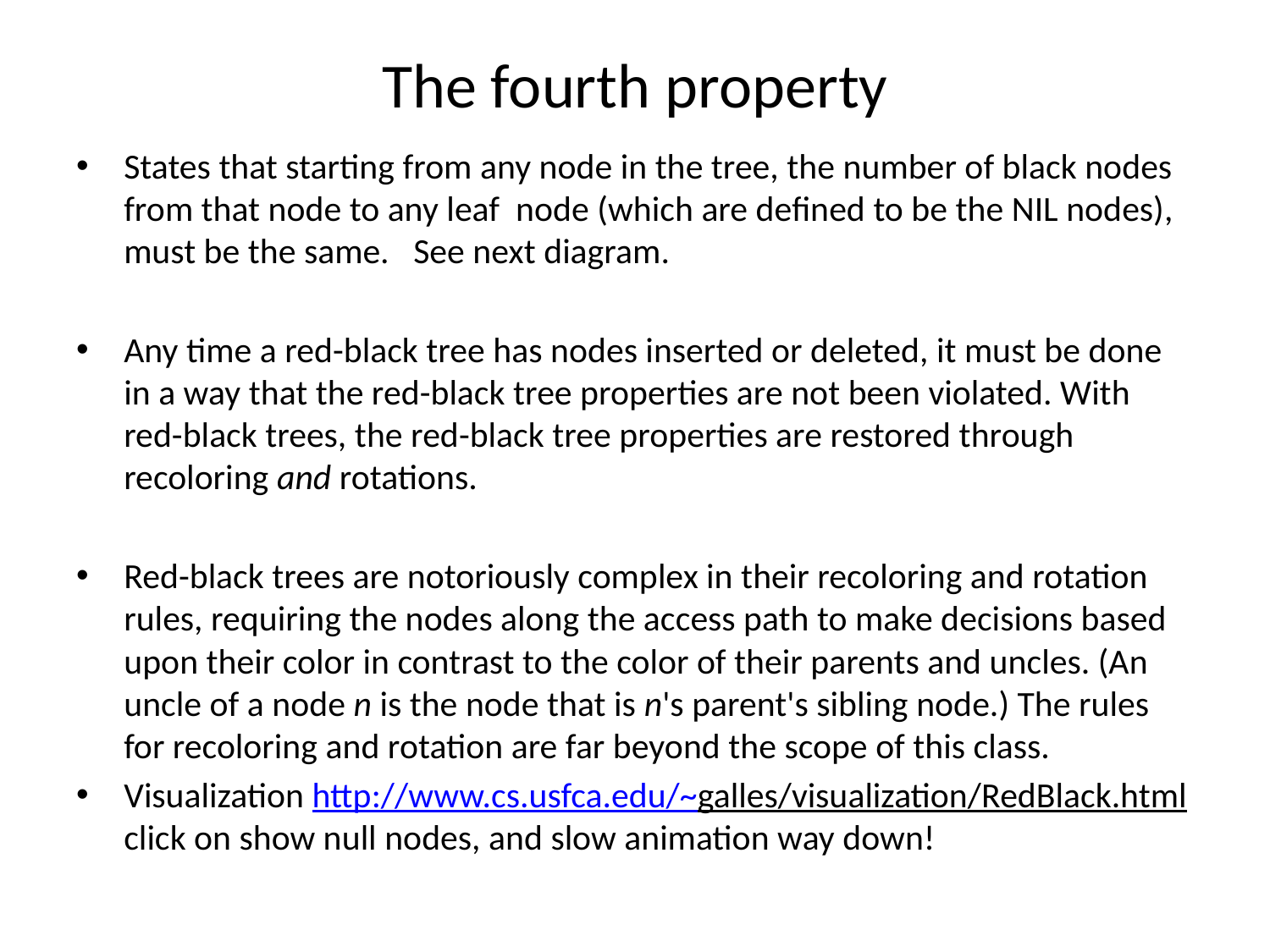

# The fourth property
States that starting from any node in the tree, the number of black nodes from that node to any leaf  node (which are defined to be the NIL nodes), must be the same.   See next diagram.

Any time a red-black tree has nodes inserted or deleted, it must be done in a way that the red-black tree properties are not been violated. With red-black trees, the red-black tree properties are restored through recoloring and rotations.

Red-black trees are notoriously complex in their recoloring and rotation rules, requiring the nodes along the access path to make decisions based upon their color in contrast to the color of their parents and uncles. (An uncle of a node n is the node that is n's parent's sibling node.) The rules for recoloring and rotation are far beyond the scope of this class.
Visualization http://www.cs.usfca.edu/~galles/visualization/RedBlack.html click on show null nodes, and slow animation way down!